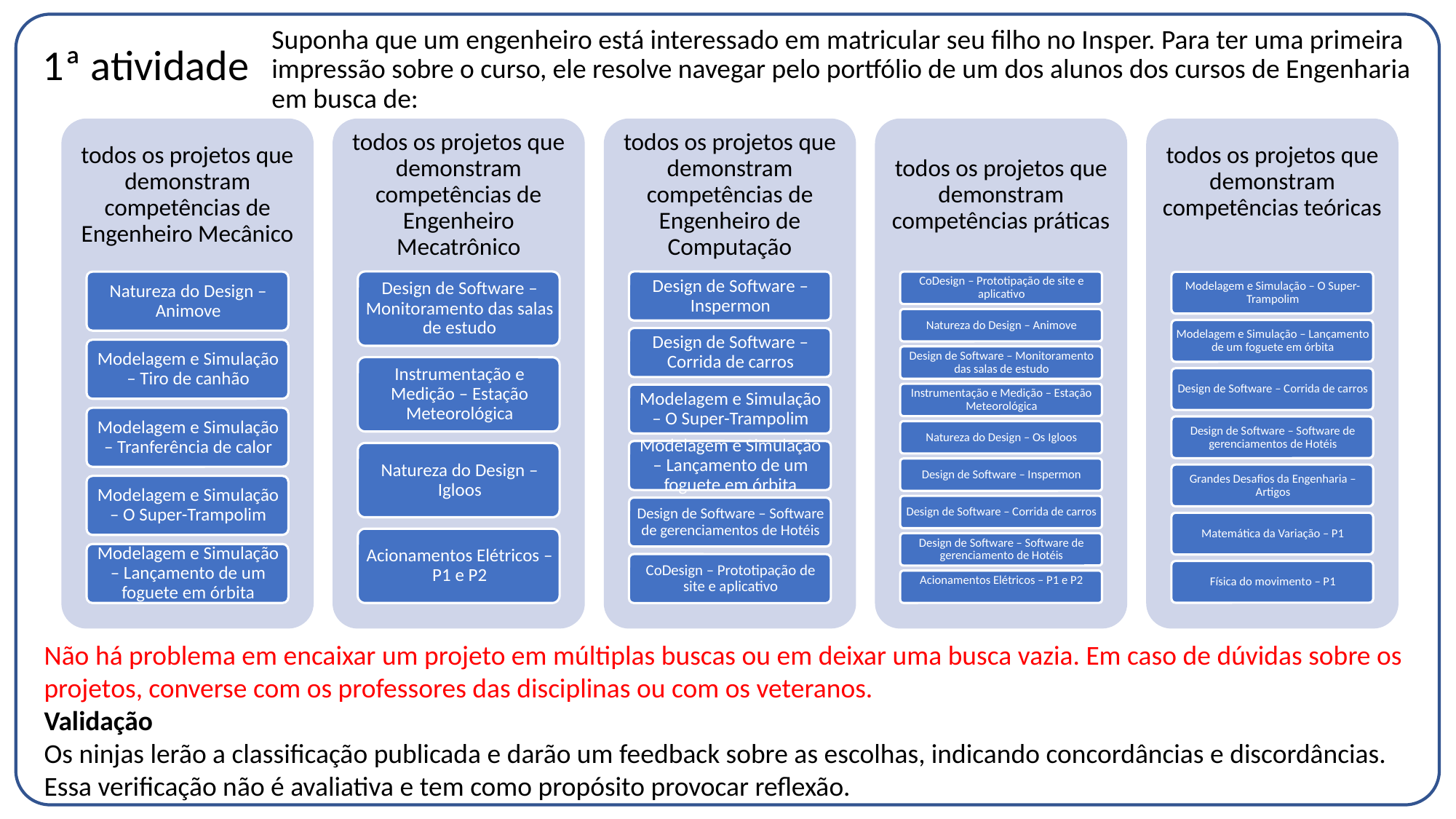

# 1ª atividade
Suponha que um engenheiro está interessado em matricular seu filho no Insper. Para ter uma primeira impressão sobre o curso, ele resolve navegar pelo portfólio de um dos alunos dos cursos de Engenharia em busca de:
todos os projetos que demonstram competências de Engenheiro Mecânico
Natureza do Design – Animove
Modelagem e Simulação – Tiro de canhão
Modelagem e Simulação – Tranferência de calor
Modelagem e Simulação – O Super-Trampolim
Modelagem e Simulação – Lançamento de um foguete em órbita
todos os projetos que demonstram competências de Engenheiro Mecatrônico
Design de Software – Monitoramento das salas de estudo
Instrumentação e Medição – Estação Meteorológica
Natureza do Design – Igloos
Acionamentos Elétricos – P1 e P2
todos os projetos que demonstram competências de Engenheiro de Computação
Design de Software – Inspermon
Design de Software – Corrida de carros
Modelagem e Simulação – O Super-Trampolim
Modelagem e Simulação – Lançamento de um foguete em órbita
Design de Software – Software de gerenciamentos de Hotéis
CoDesign – Prototipação de site e aplicativo
todos os projetos que demonstram competências práticas
CoDesign – Prototipação de site e aplicativo
Natureza do Design – Animove
Design de Software – Monitoramento das salas de estudo
Instrumentação e Medição – Estação Meteorológica
Natureza do Design – Os Igloos
Design de Software – Inspermon
Design de Software – Corrida de carros
Design de Software – Software de gerenciamento de Hotéis
Acionamentos Elétricos – P1 e P2

todos os projetos que demonstram competências teóricas
Modelagem e Simulação – O Super-Trampolim
Modelagem e Simulação – Lançamento de um foguete em órbita
Design de Software – Corrida de carros
Design de Software – Software de gerenciamentos de Hotéis
Grandes Desafios da Engenharia – Artigos
Matemática da Variação – P1
Física do movimento – P1
Não há problema em encaixar um projeto em múltiplas buscas ou em deixar uma busca vazia. Em caso de dúvidas sobre os projetos, converse com os professores das disciplinas ou com os veteranos.
Validação
Os ninjas lerão a classificação publicada e darão um feedback sobre as escolhas, indicando concordâncias e discordâncias. Essa verificação não é avaliativa e tem como propósito provocar reflexão.